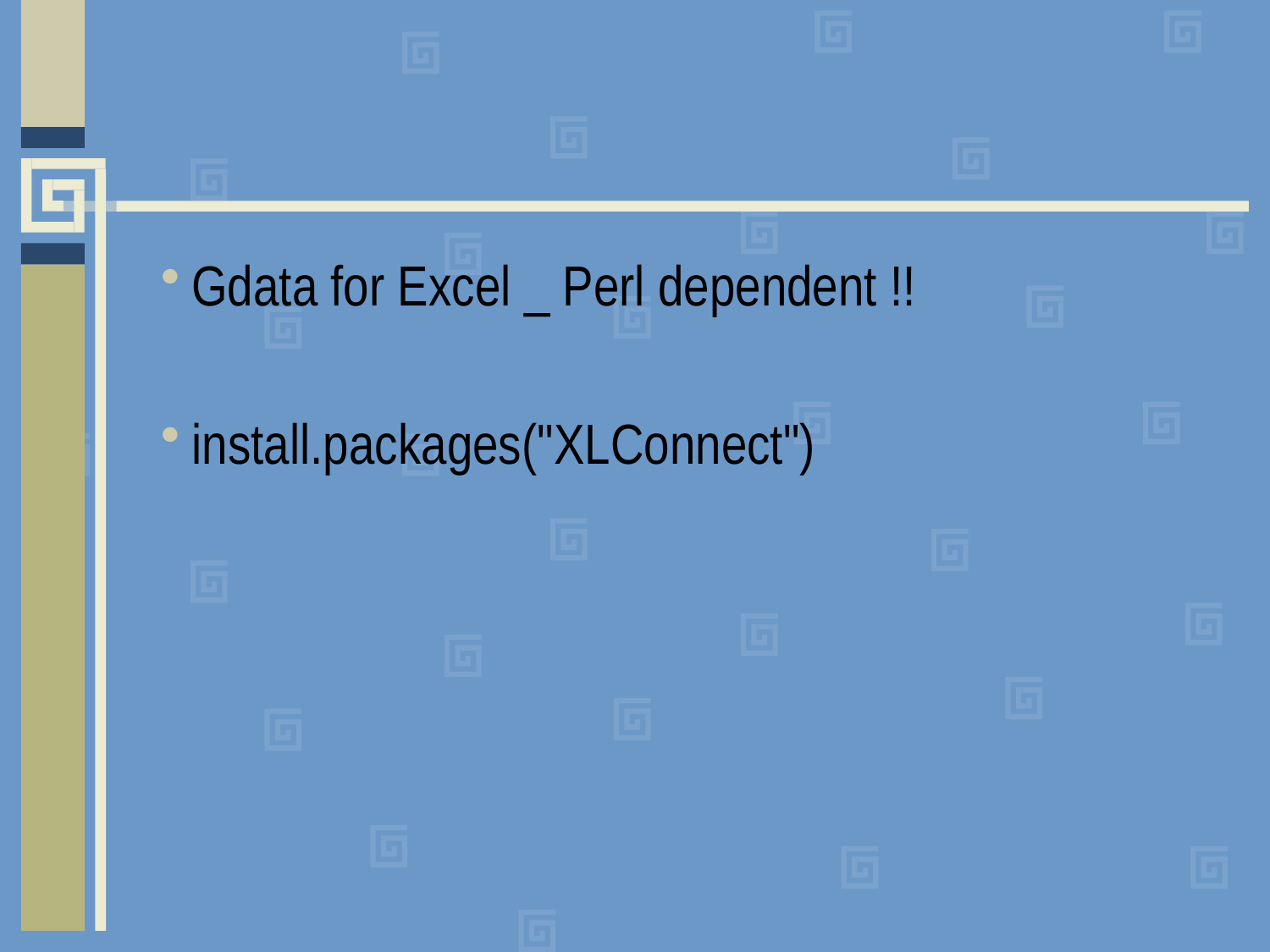

#
Gdata for Excel _ Perl dependent !!

install.packages("XLConnect")